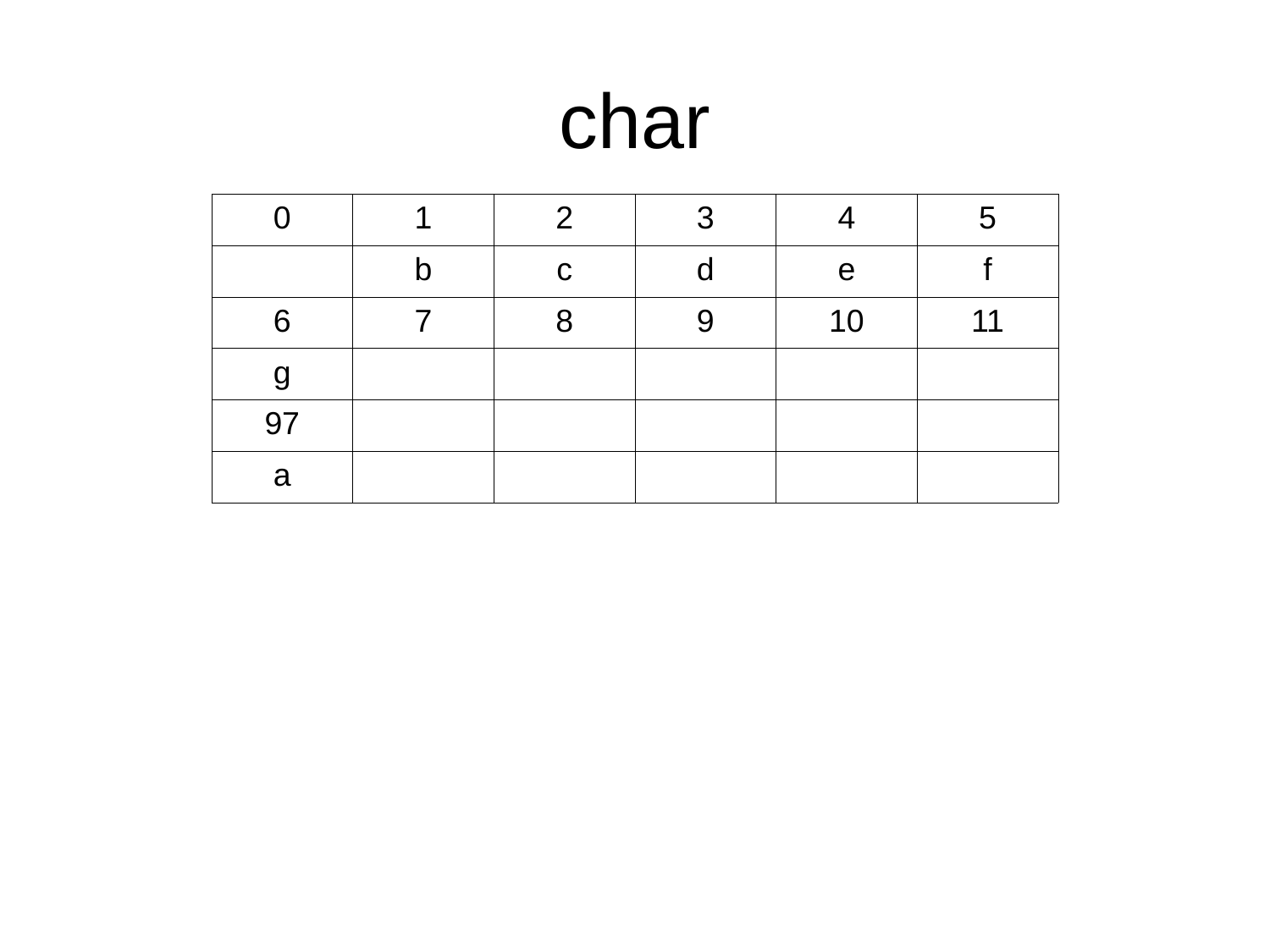

# char
| 0 | 1 | 2 | 3 | 4 | 5 |
| --- | --- | --- | --- | --- | --- |
|  | b | c | d | e | f |
| 6 | 7 | 8 | 9 | 10 | 11 |
| g |  |  |  |  |  |
| 97 |  |  |  |  |  |
| a |  |  |  |  |  |